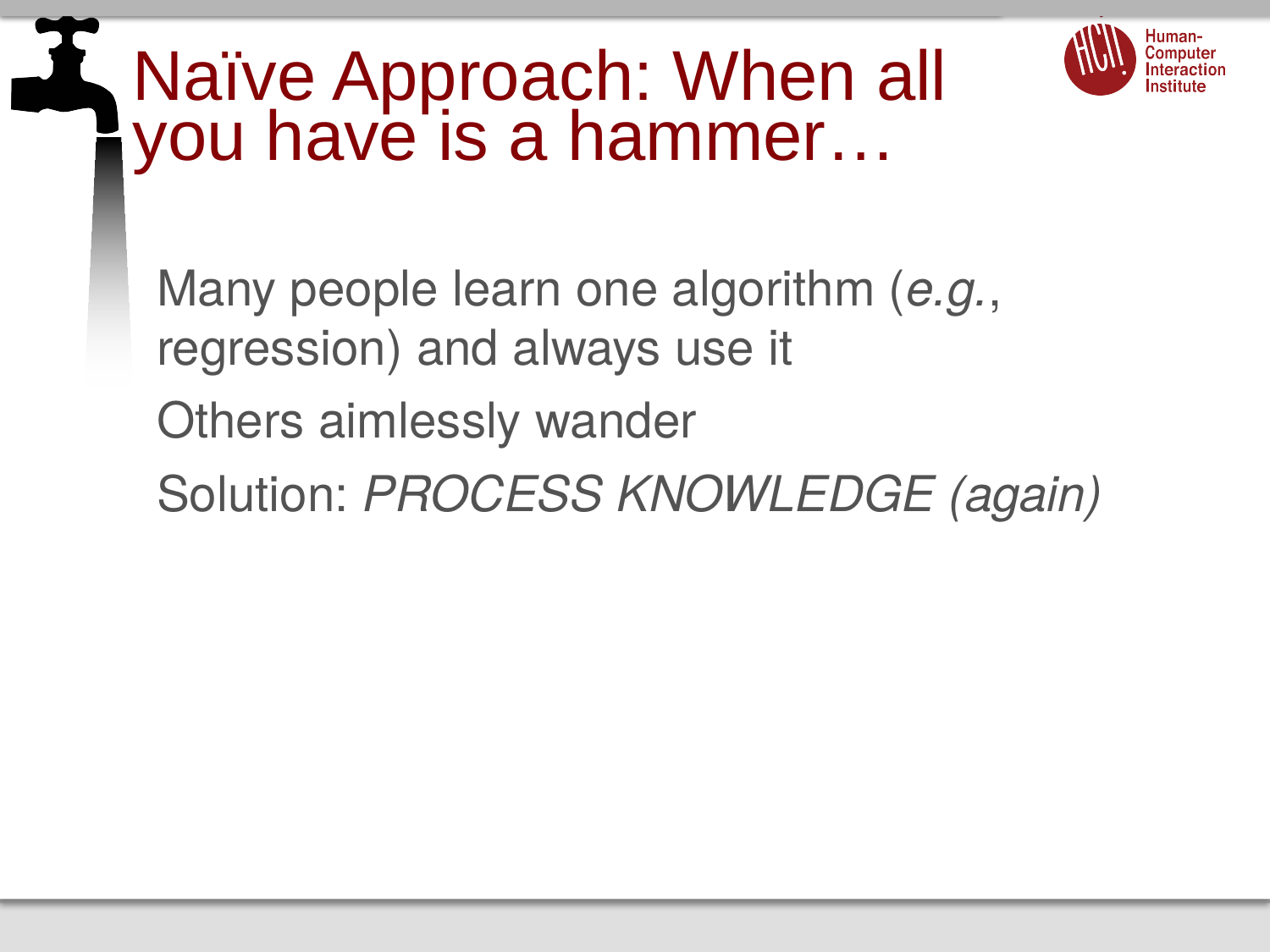

# Naïve Approach: When all you have is a hammer…
Many people learn one algorithm (e.g., regression) and always use it
Others aimlessly wander
Solution: PROCESS KNOWLEDGE (again)